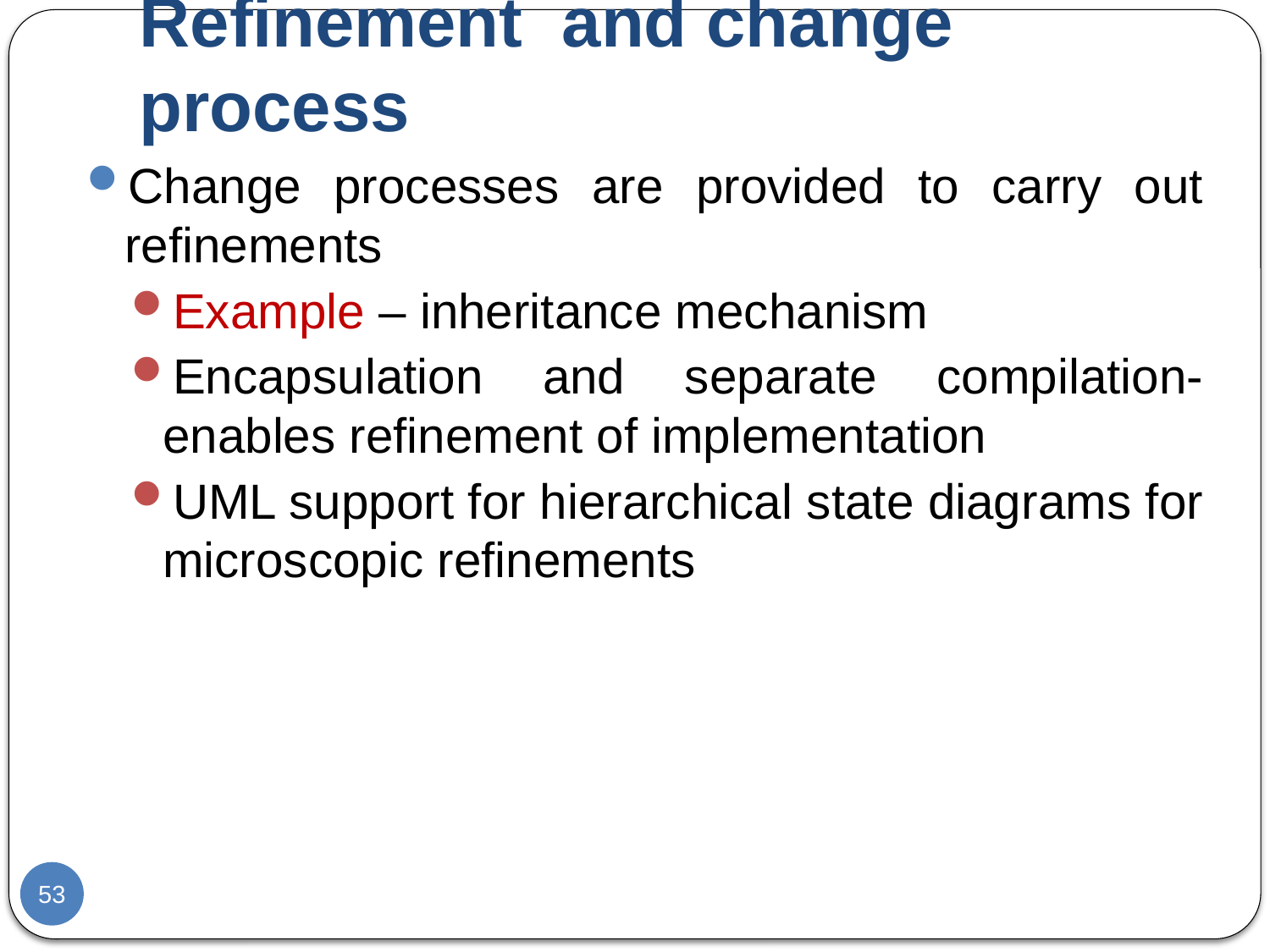

# Refinement  and change process
Change processes are provided to carry out refinements
Example – inheritance mechanism
Encapsulation and separate compilation- enables refinement of implementation
UML support for hierarchical state diagrams for microscopic refinements
53